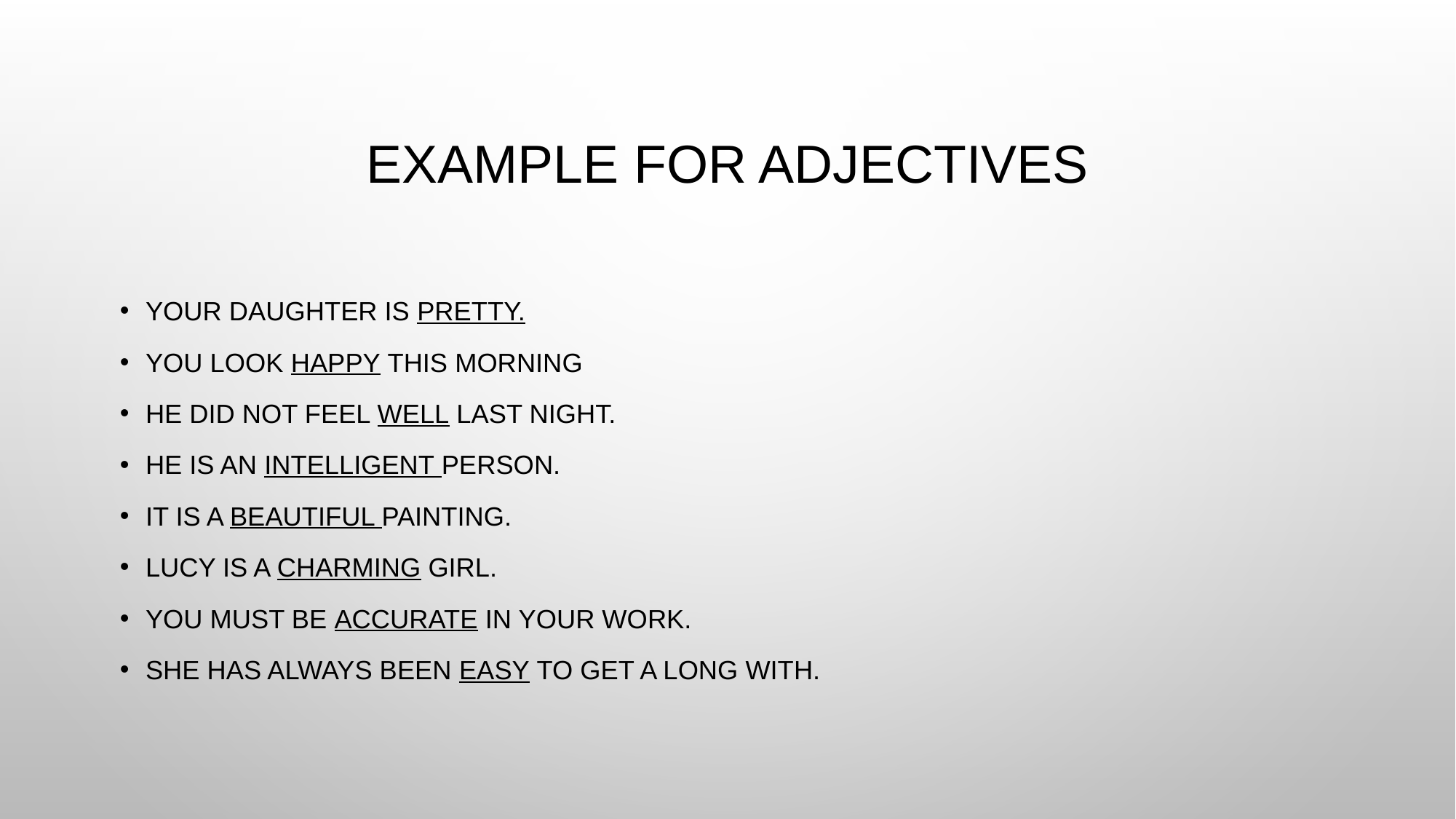

# example for Adjectives
Your daughter is pretty.
You look happy this morning
He did not feel well last night.
He is an intelligent person.
It is a beautiful painting.
Lucy is a charming girl.
You must be accurate in your work.
She has always been easy to get a long with.